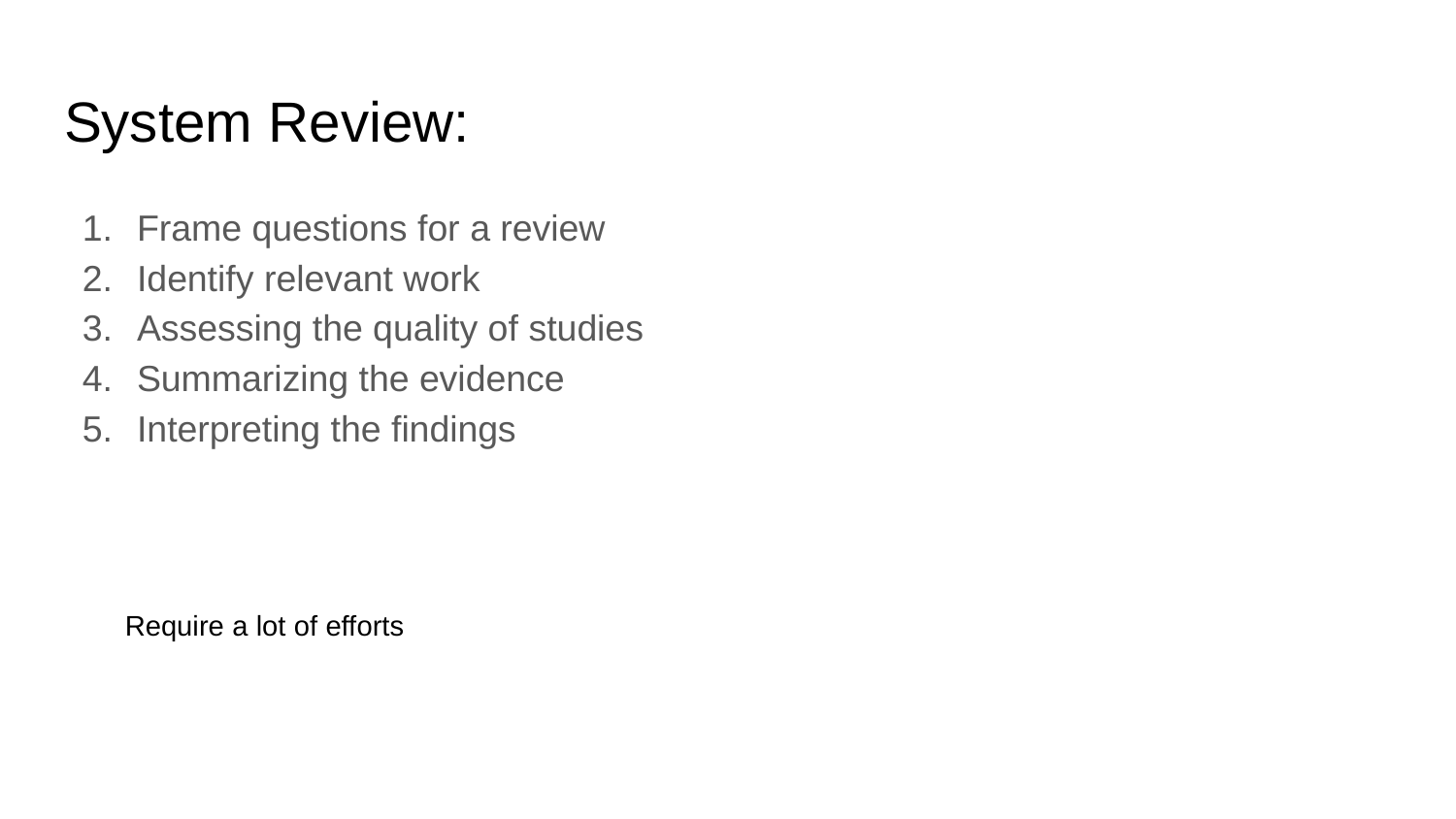

# System Review:
Frame questions for a review
Identify relevant work
Assessing the quality of studies
Summarizing the evidence
Interpreting the findings
Require a lot of efforts